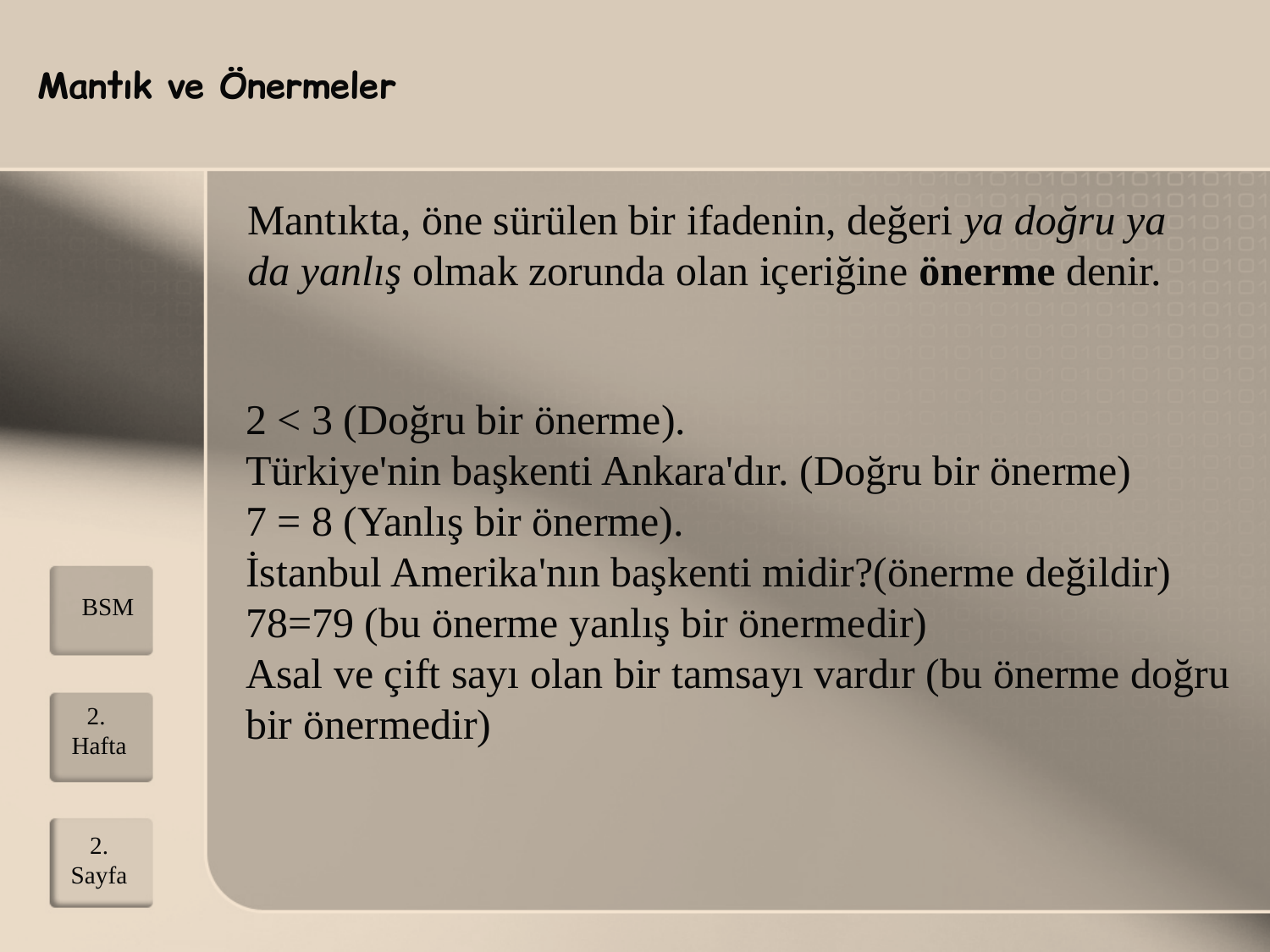

# Mantık ve Önermeler
Mantıkta, öne sürülen bir ifadenin, değeri ya doğru ya da yanlış olmak zorunda olan içeriğine önerme denir.
2 < 3 (Doğru bir önerme).
Türkiye'nin başkenti Ankara'dır. (Doğru bir önerme)
7 = 8 (Yanlış bir önerme).
İstanbul Amerika'nın başkenti midir?(önerme değildir)
78=79 (bu önerme yanlış bir önermedir)
Asal ve çift sayı olan bir tamsayı vardır (bu önerme doğru bir önermedir)
BSM
2.  Hafta
2.
Sayfa